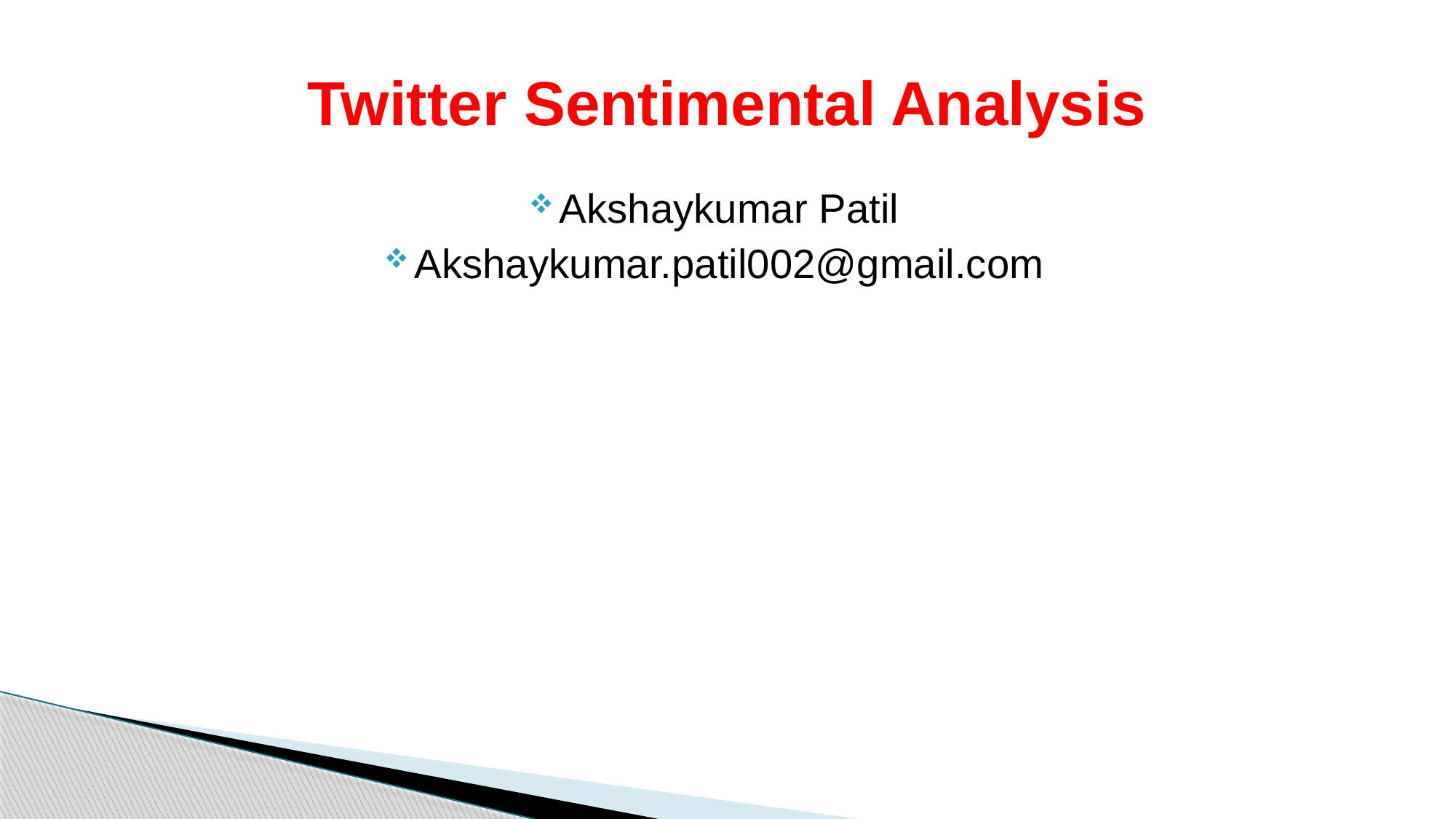

# Twitter Sentimental Analysis
Akshaykumar Patil
Akshaykumar.patil002@gmail.com